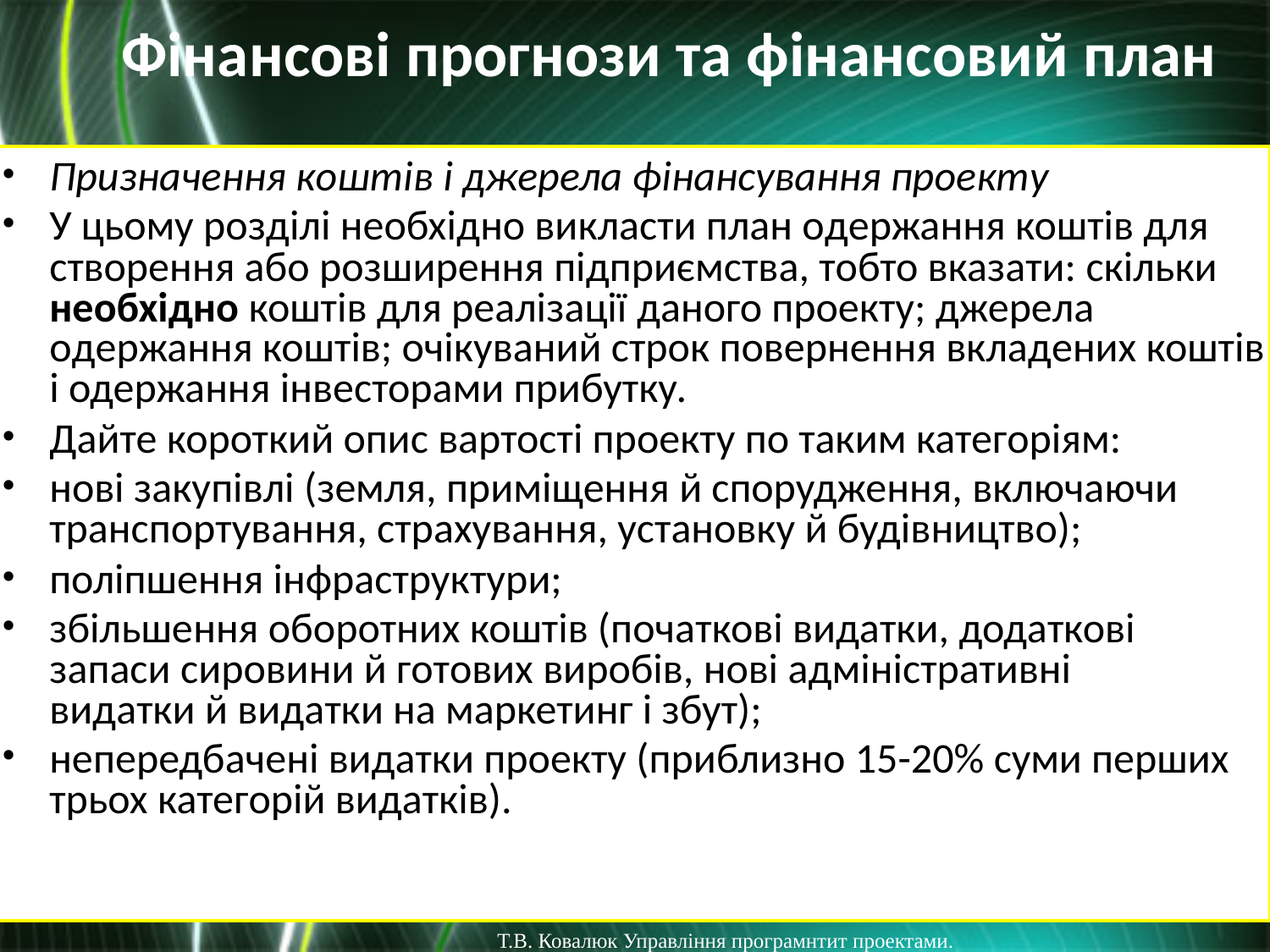

Фінансові прогнози та фінансовий план
Призначення коштів і джерела фінансування проекту
У цьому розділі необхідно викласти план одержання коштів для створення або розширення підприємства, тобто вказати: скільки необхідно коштів для реалізації даного проекту; джерела одержання коштів; очікуваний строк повернення вкладених коштів і одержання інвесторами прибутку.
Дайте короткий опис вартості проекту по таким категоріям:
нові закупівлі (земля, приміщення й спорудження, включаючи транспортування, страхування, установку й будівництво);
поліпшення інфраструктури;
збільшення оборотних коштів (початкові видатки, додаткові запаси сировини й готових виробів, нові адміністративні видатки й видатки на маркетинг і збут);
непередбачені видатки проекту (приблизно 15-20% суми перших трьох категорій видатків).